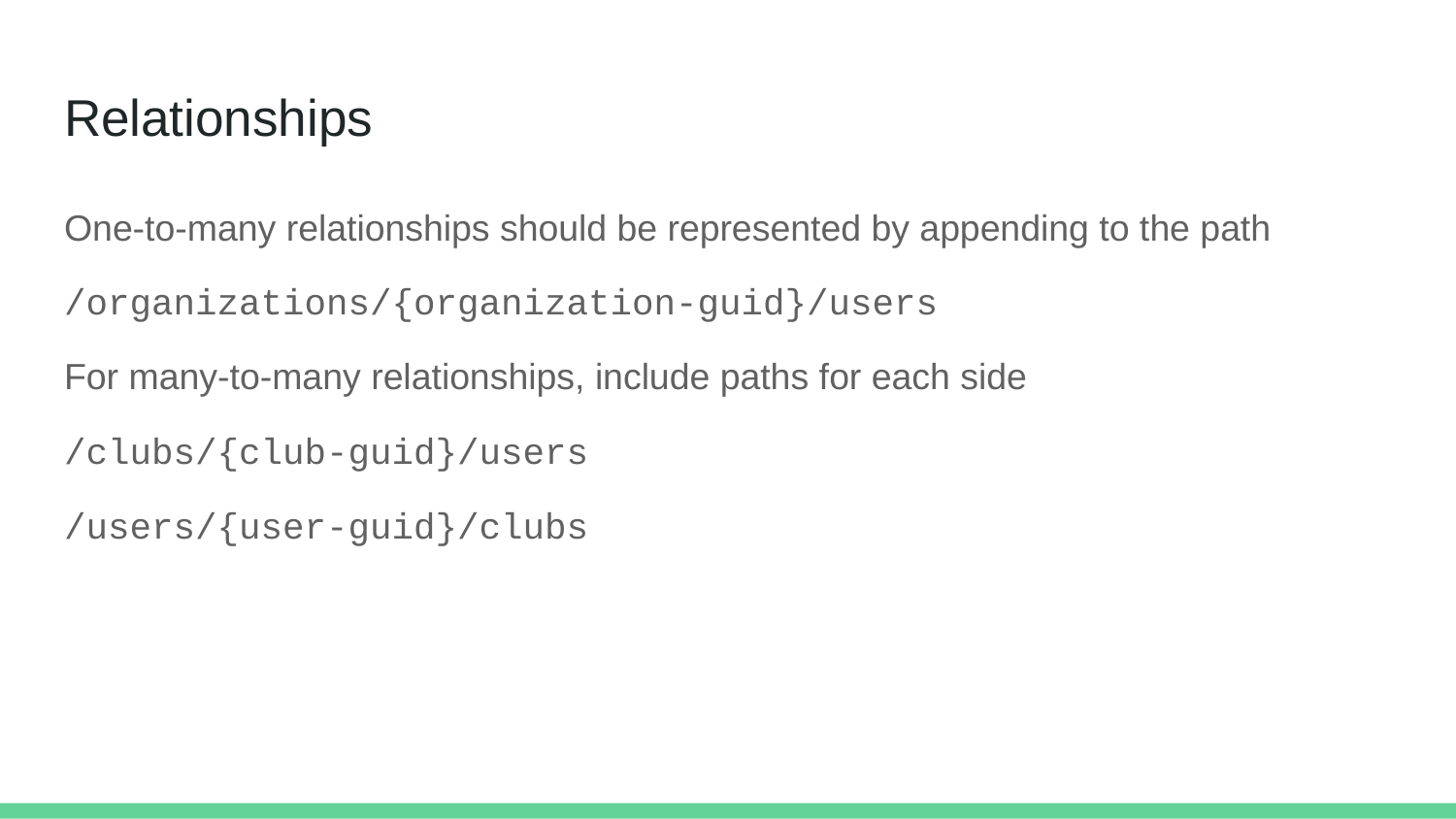

Relationships
One-to-many relationships should be represented by appending to the path
/organizations/{organization-guid}/users
For many-to-many relationships, include paths for each side
/clubs/{club-guid}/users
/users/{user-guid}/clubs